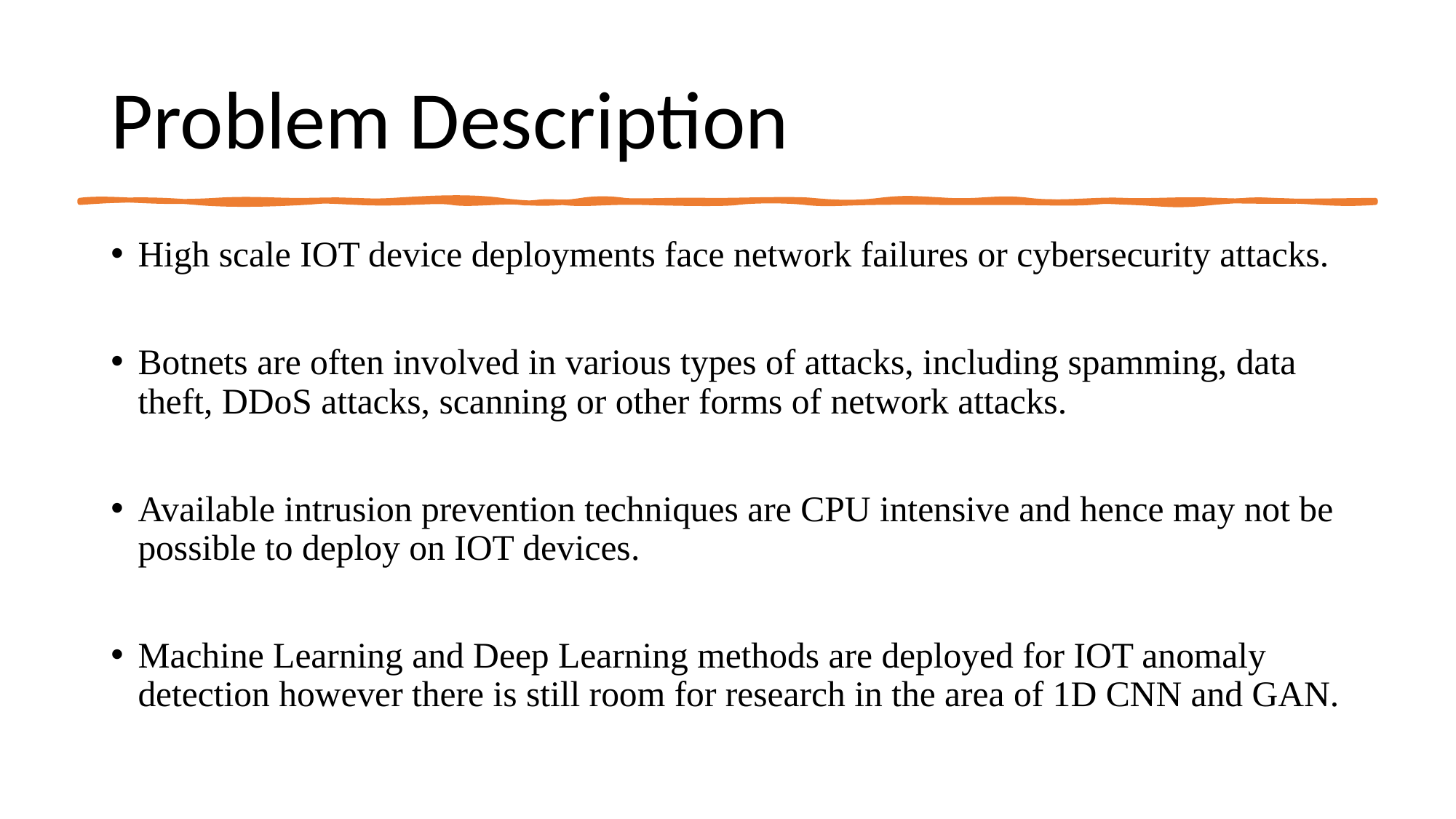

# Problem Description

High scale IOT device deployments face network failures or cybersecurity attacks.

Botnets are often involved in various types of attacks, including spamming, data theft, DDoS attacks, scanning or other forms of network attacks.

Available intrusion prevention techniques are CPU intensive and hence may not be possible to deploy on IOT devices.

Machine Learning and Deep Learning methods are deployed for IOT anomaly detection however there is still room for research in the area of 1D CNN and GAN.